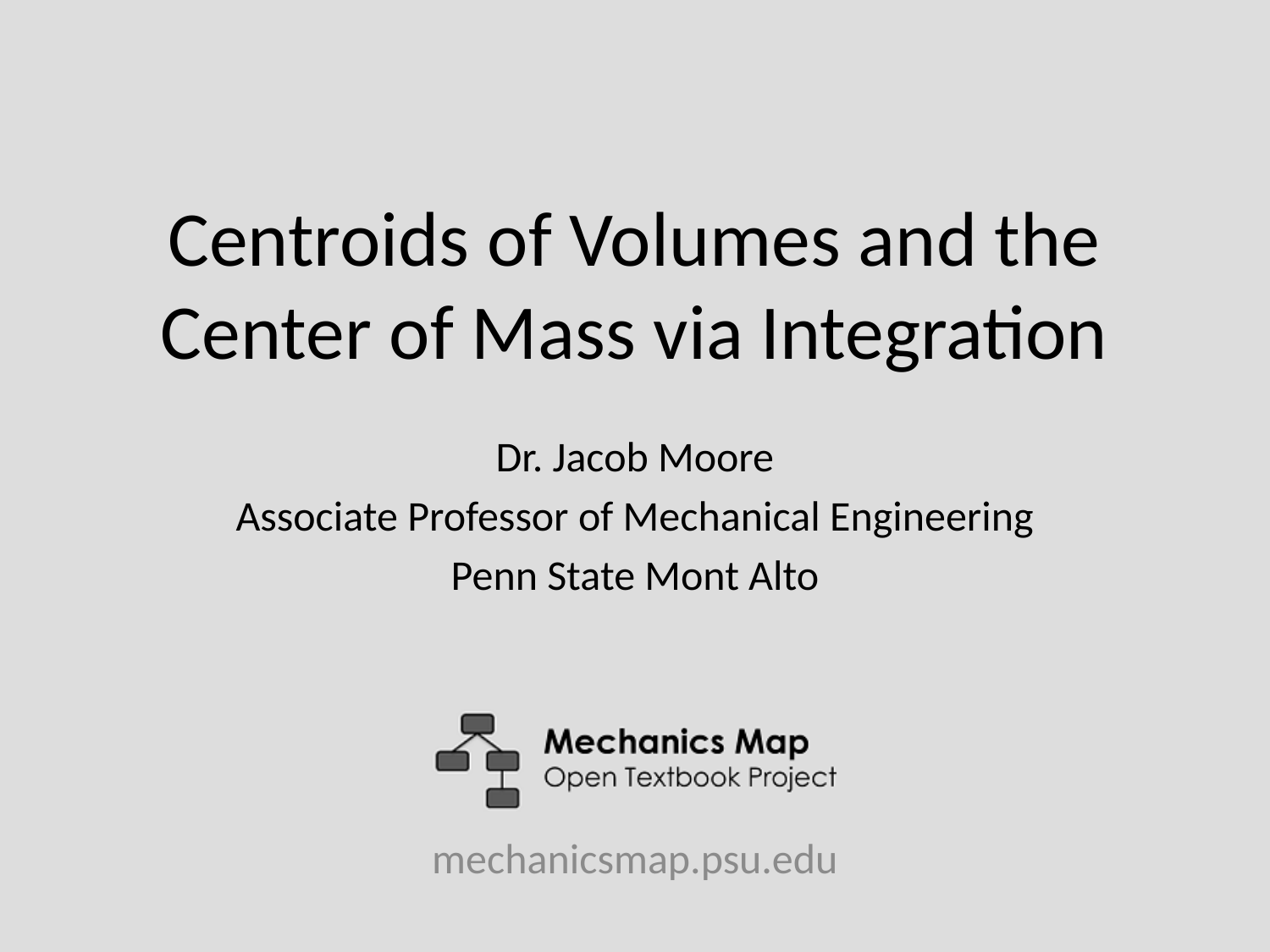

# Centroids of Volumes and the Center of Mass via Integration
Dr. Jacob Moore
Associate Professor of Mechanical Engineering
Penn State Mont Alto